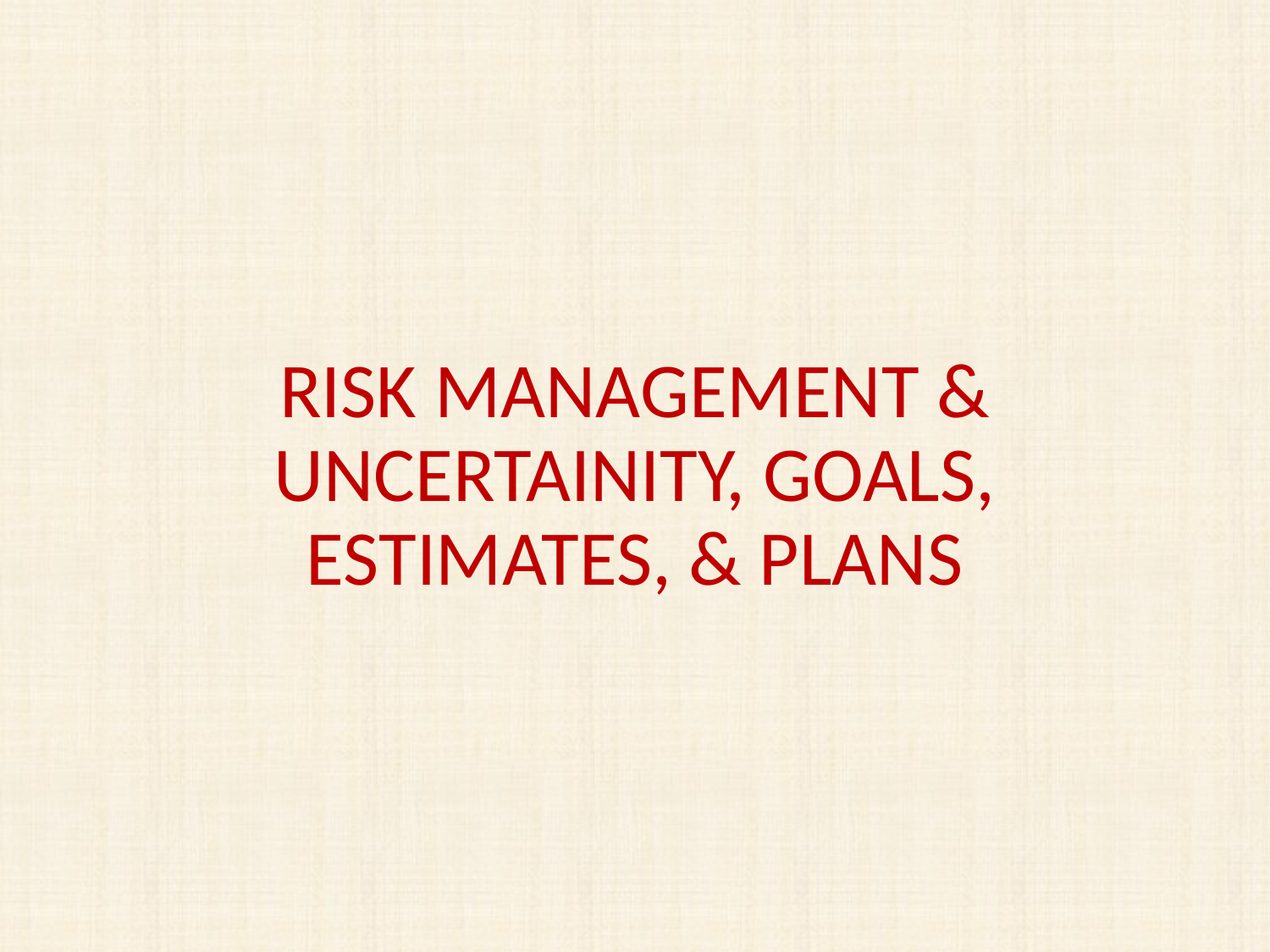

# RISK MANAGEMENT & UNCERTAINITY, GOALS, ESTIMATES, & PLANS